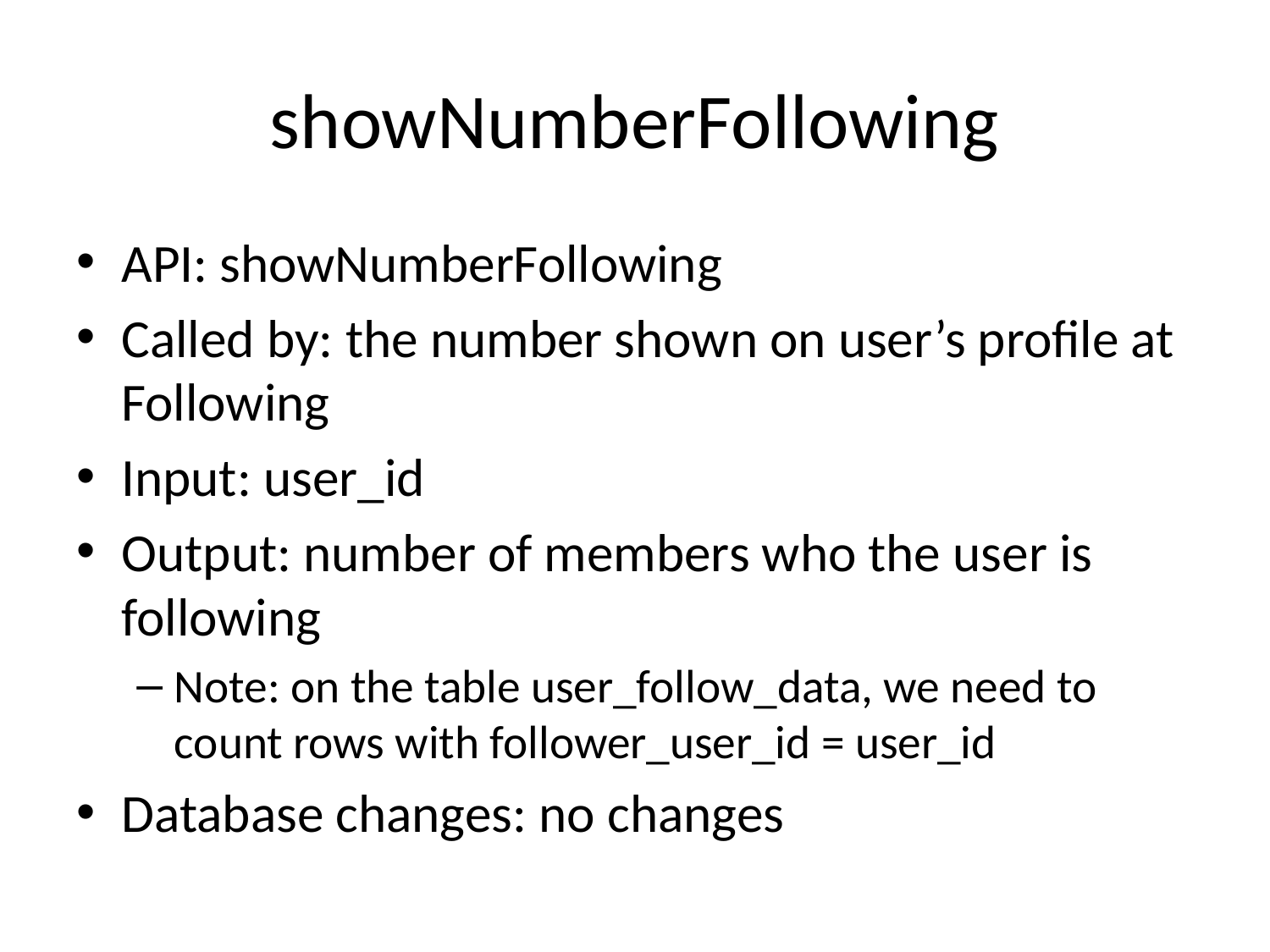

# showNumberFollowing
API: showNumberFollowing
Called by: the number shown on user’s profile at Following
Input: user_id
Output: number of members who the user is following
Note: on the table user_follow_data, we need to count rows with follower_user_id = user_id
Database changes: no changes